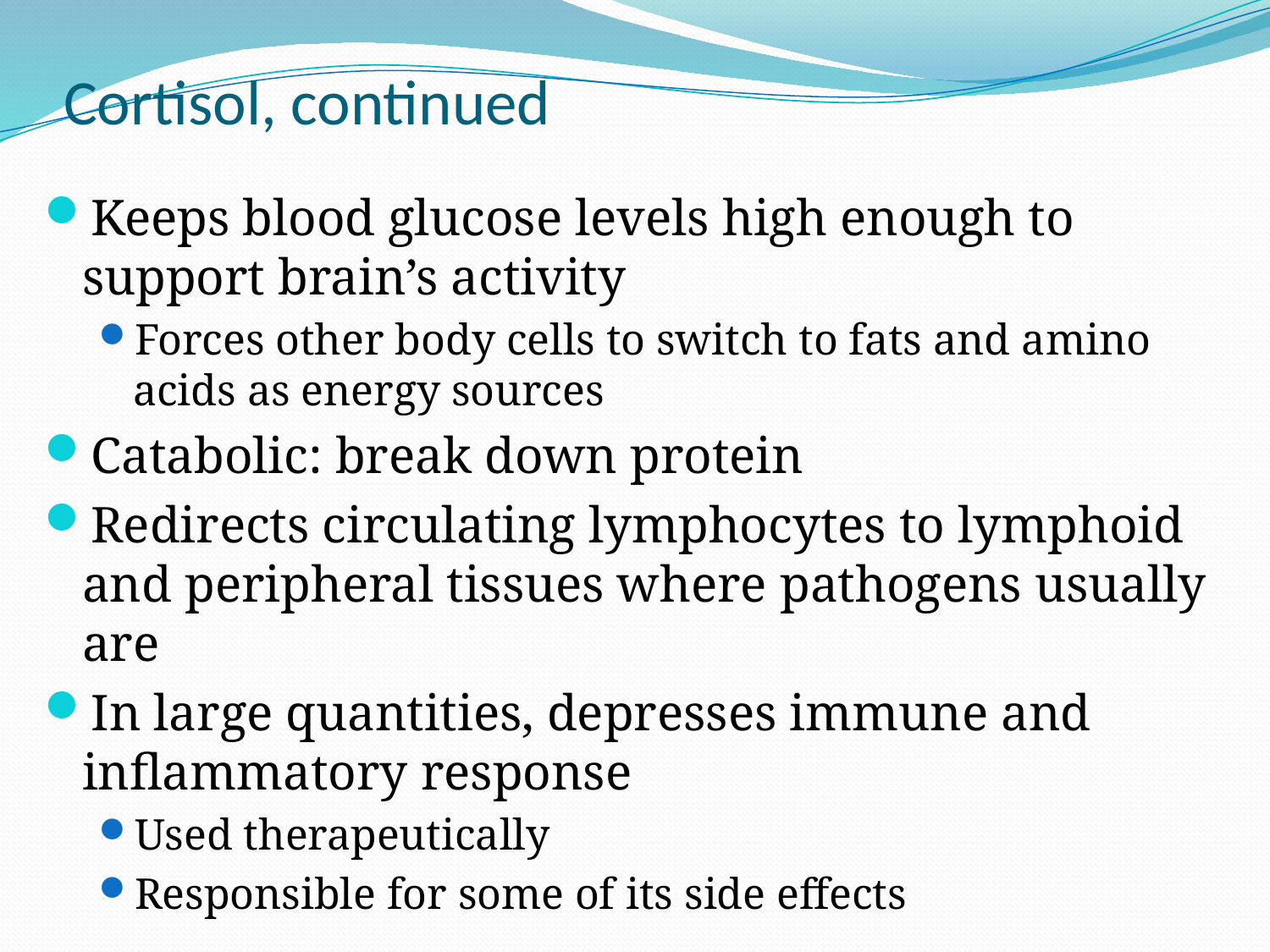

# Cortisol, continued
Keeps blood glucose levels high enough to support brain’s activity
Forces other body cells to switch to fats and amino acids as energy sources
Catabolic: break down protein
Redirects circulating lymphocytes to lymphoid and peripheral tissues where pathogens usually are
In large quantities, depresses immune and inflammatory response
Used therapeutically
Responsible for some of its side effects
20